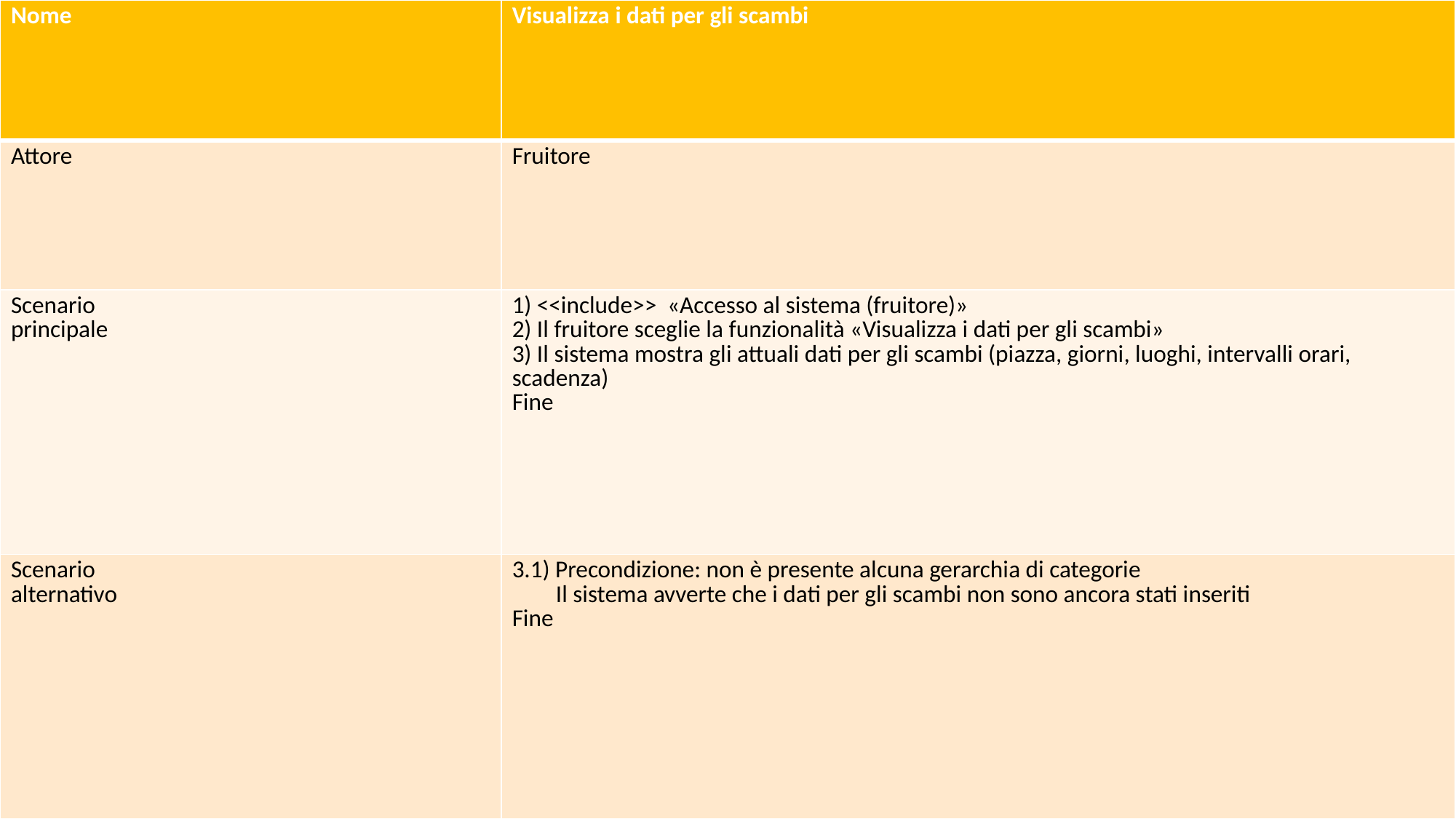

| Nome | Visualizza i dati per gli scambi |
| --- | --- |
| Attore | Fruitore |
| Scenario principale | 1) <<include>> «Accesso al sistema (fruitore)» 2) Il fruitore sceglie la funzionalità «Visualizza i dati per gli scambi» 3) Il sistema mostra gli attuali dati per gli scambi (piazza, giorni, luoghi, intervalli orari, scadenza) Fine |
| Scenario alternativo | 3.1) Precondizione: non è presente alcuna gerarchia di categorie Il sistema avverte che i dati per gli scambi non sono ancora stati inseriti Fine |